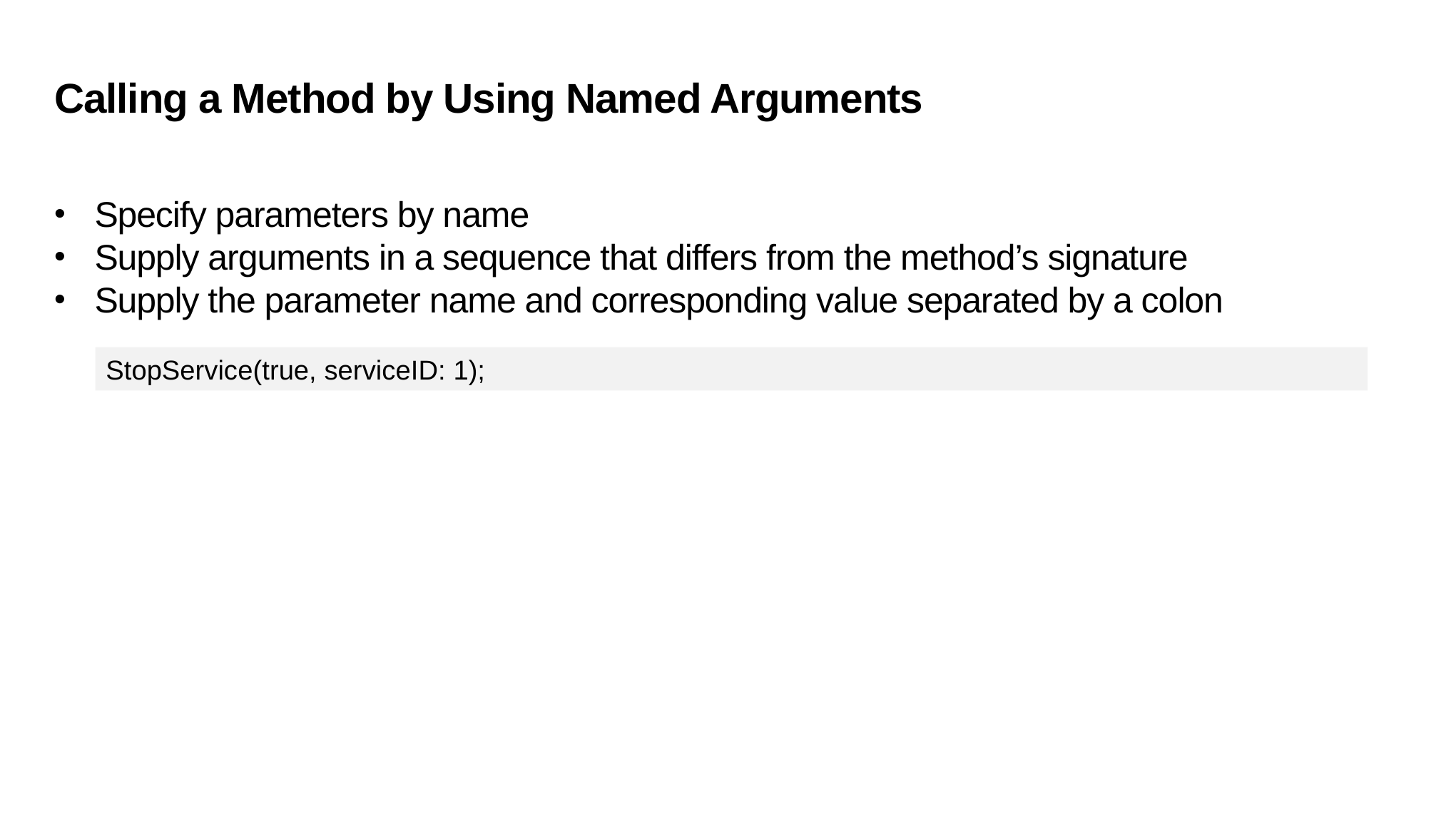

# Calling a Method by Using Named Arguments

Specify parameters by name
Supply arguments in a sequence that differs from the method’s signature
Supply the parameter name and corresponding value separated by a colon

StopService(true, serviceID: 1);